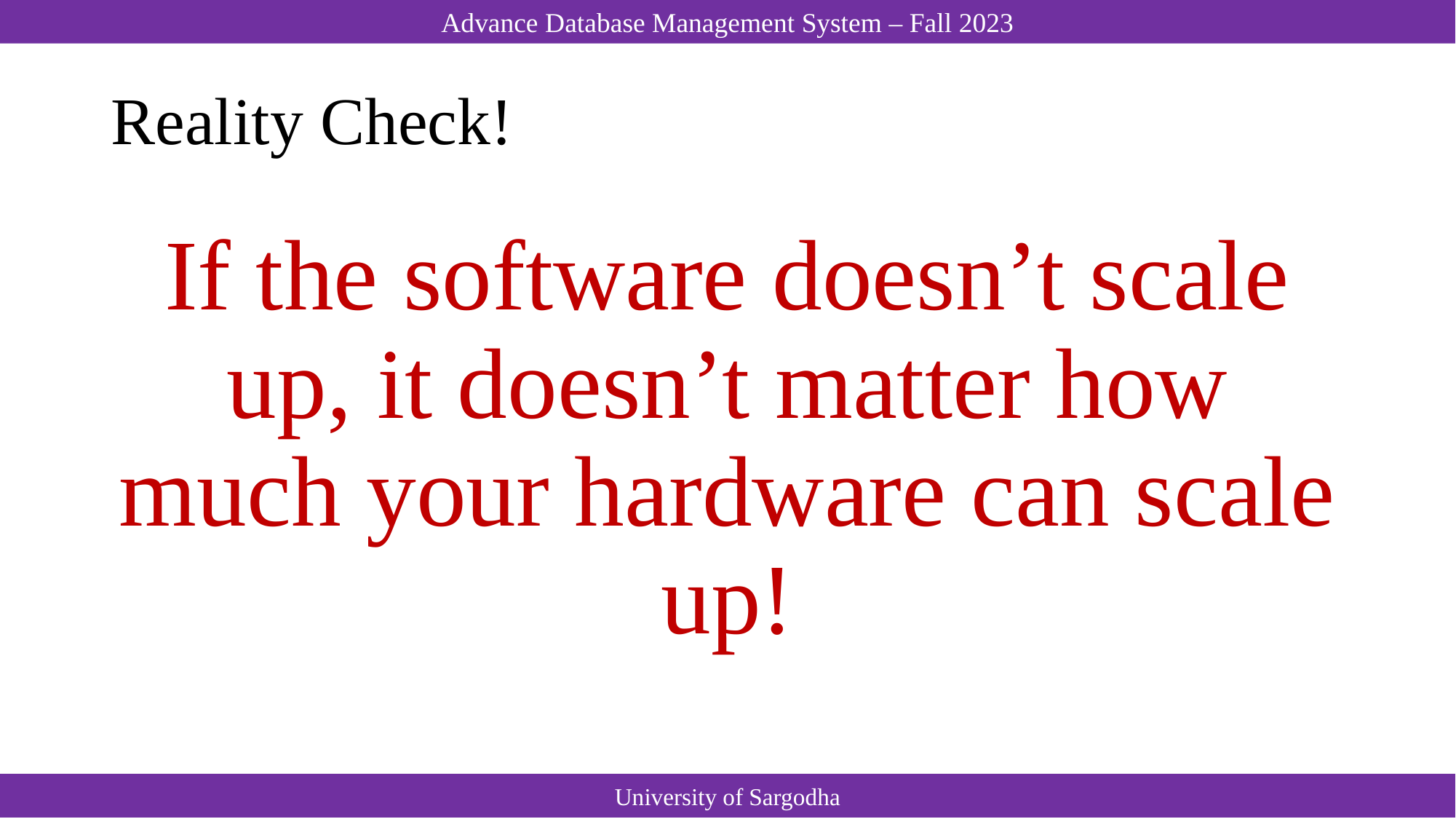

# Reality Check!
If the software doesn’t scale up, it doesn’t matter how much your hardware can scale up!

University of Sargodha